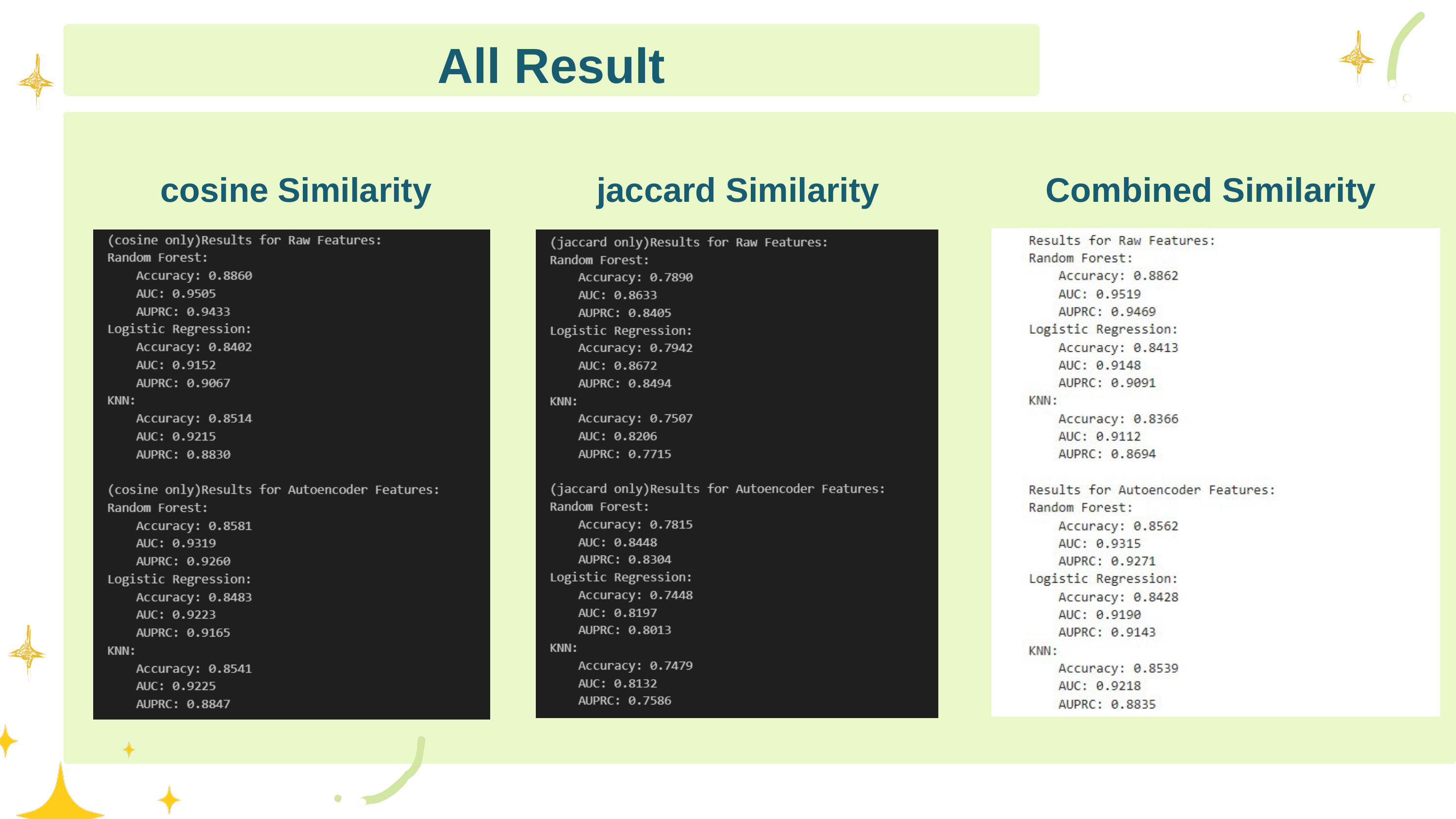

All Result

cosine Similarity
jaccard Similarity
Combined Similarity